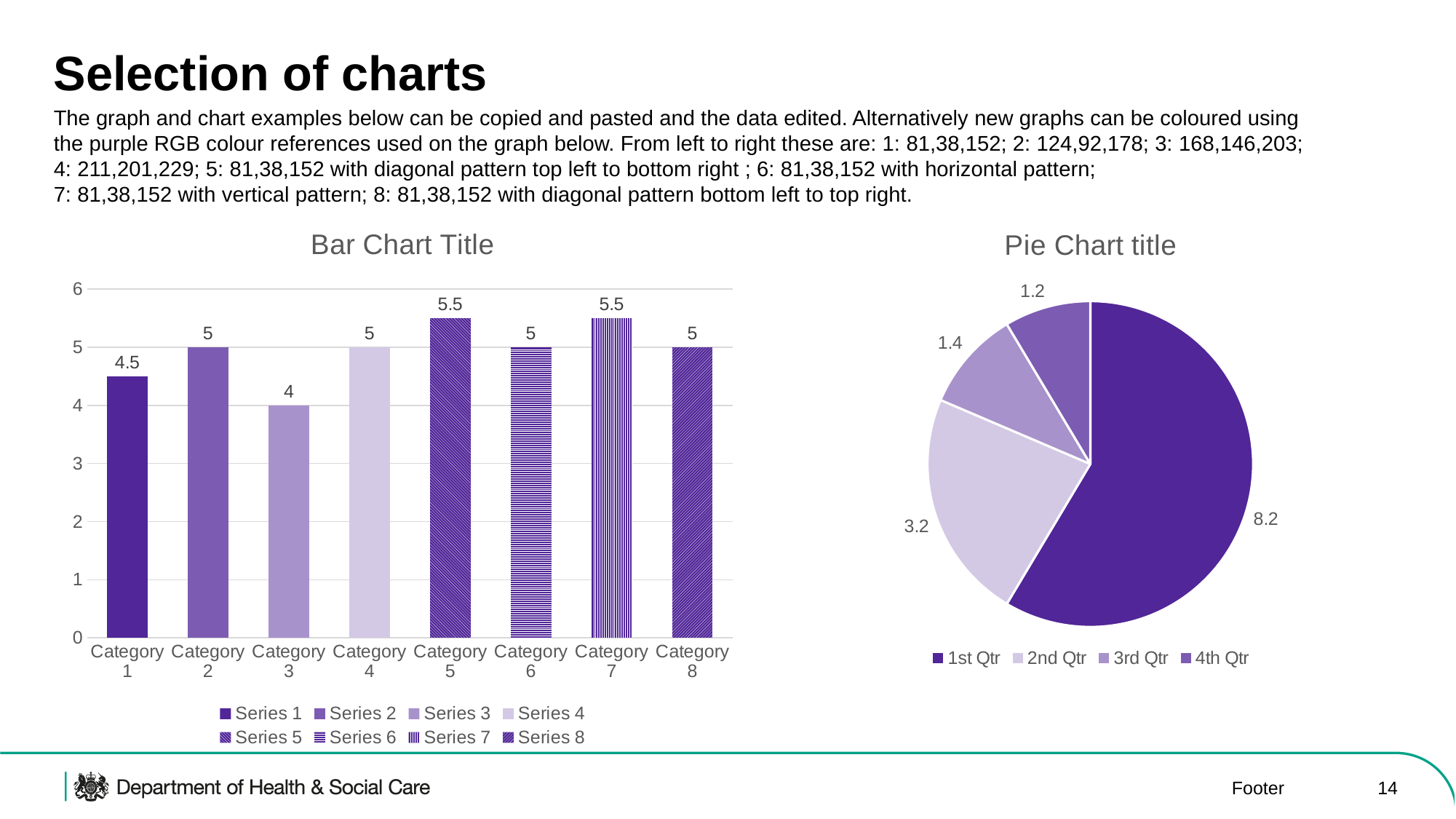

# Selection of charts
The graph and chart examples below can be copied and pasted and the data edited. Alternatively new graphs can be coloured using the purple RGB colour references used on the graph below. From left to right these are: 1: 81,38,152; 2: 124,92,178; 3: 168,146,203;
4: 211,201,229; 5: 81,38,152 with diagonal pattern top left to bottom right ; 6: 81,38,152 with horizontal pattern;
7: 81,38,152 with vertical pattern; 8: 81,38,152 with diagonal pattern bottom left to top right.

### Chart: Bar Chart Title

| Category | Series 1 | Series 2 | Series 3 | Series 4 | Series 5 | Series 6 | Series 7 | Series 8 |
|---|---|---|---|---|---|---|---|---|
| Category 1 | 4.5 | None | None | None | None | None | None | None |
| Category 2 | None | 5.0 | None | None | None | None | None | None |
| Category 3 | None | None | 4.0 | None | None | None | None | None |
| Category 4 | None | None | None | 5.0 | None | None | None | None |
| Category 5 | None | None | None | None | 5.5 | None | None | None |
| Category 6 | None | None | None | None | None | 5.0 | None | None |
| Category 7 | None | None | None | None | None | None | 5.5 | None |
| Category 8 | None | None | None | None | None | None | None | 5.0 |

### Chart: Pie Chart title

| Category | Sales |
|---|---|
| 1st Qtr | 8.2 |
| 2nd Qtr | 3.2 |
| 3rd Qtr | 1.4 |
| 4th Qtr | 1.2 |
Footer
14